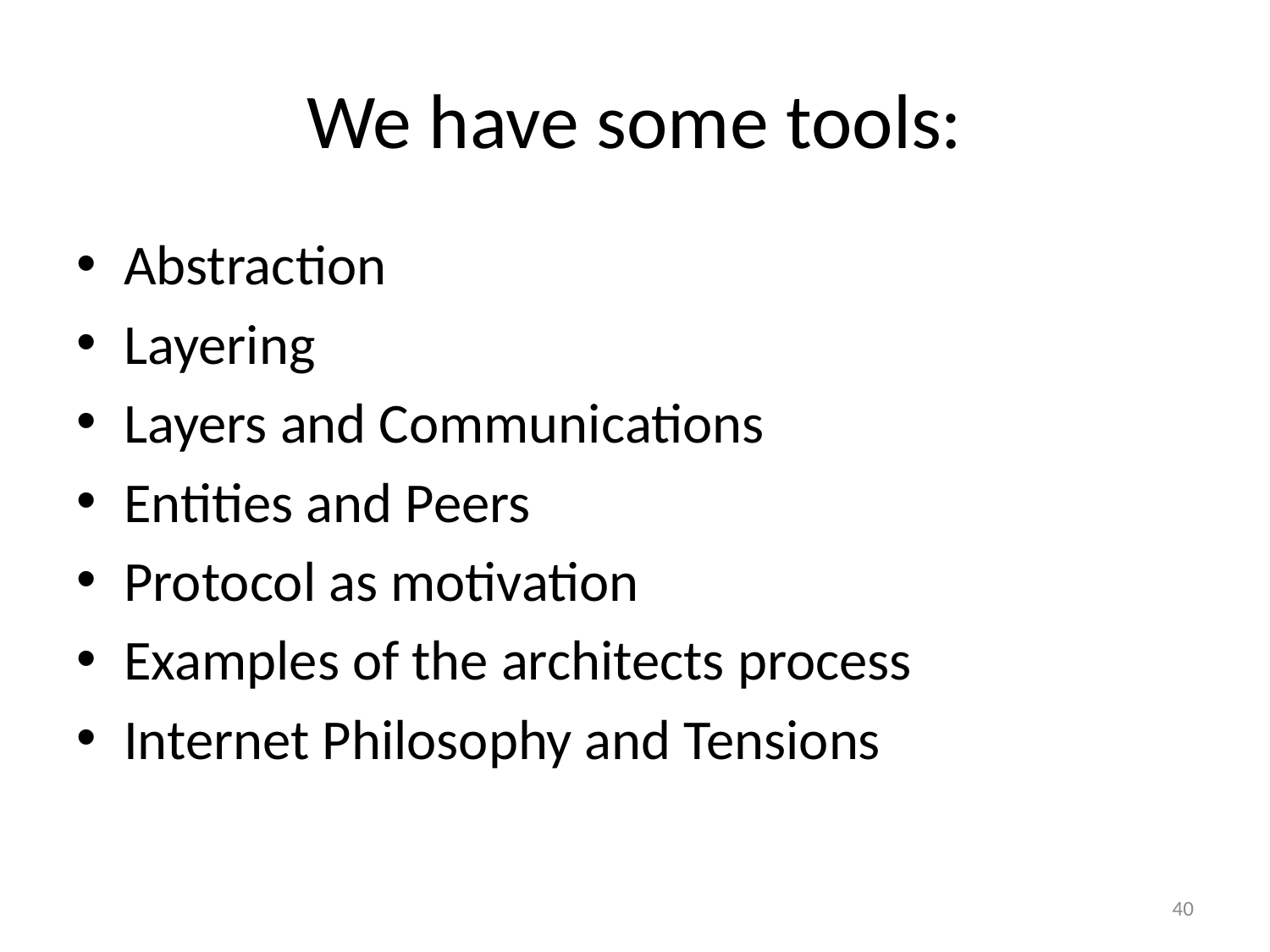

# We have some tools:
Abstraction
Layering
Layers and Communications
Entities and Peers
Protocol as motivation
Examples of the architects process
Internet Philosophy and Tensions

40